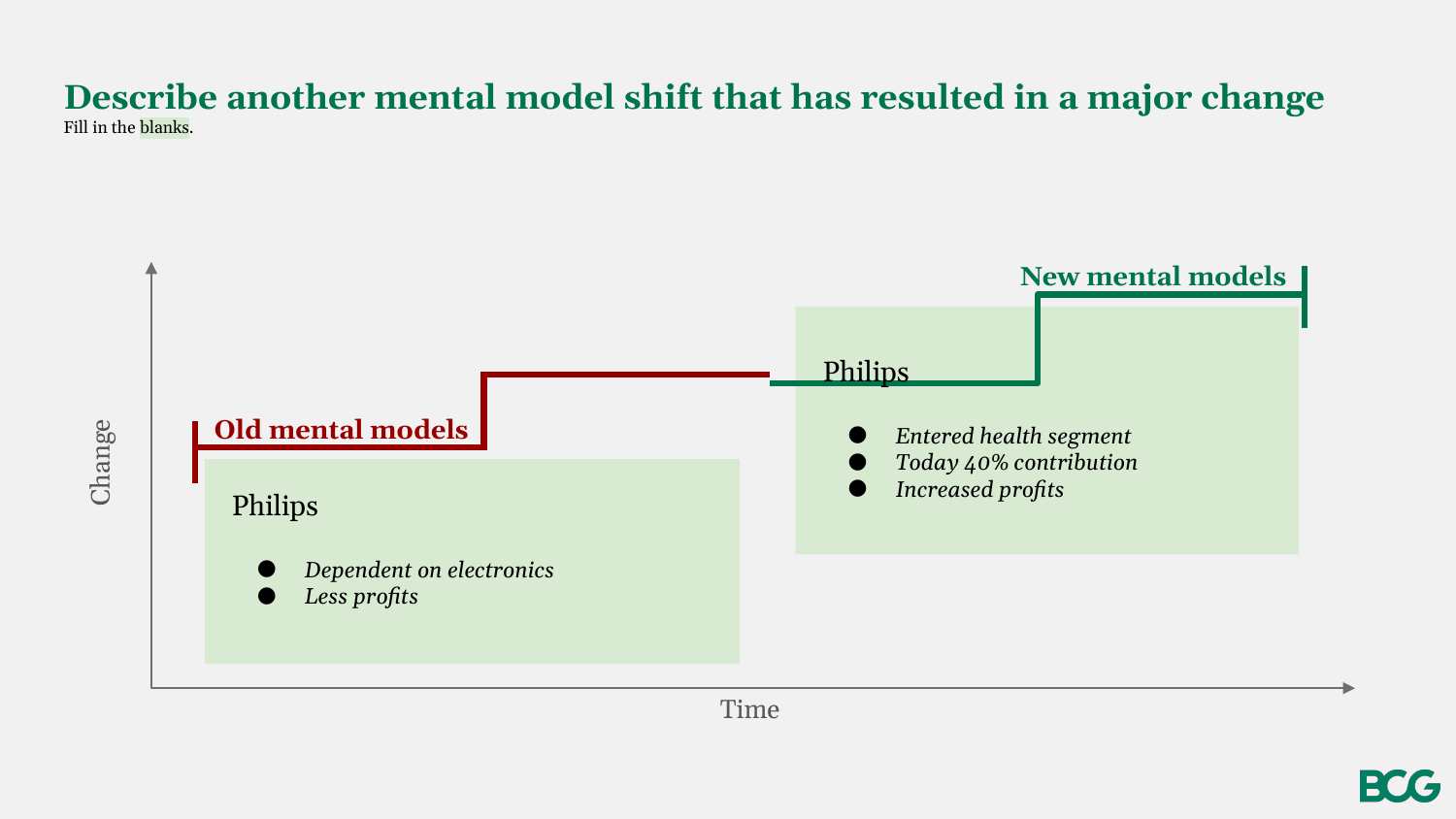

# Describe another mental model shift that has resulted in a major change
Fill in the blanks.
New mental models

Philips

Entered health segment
Today 40% contribution
Increased profits

Old mental models

Change
Philips

Dependent on electronics
Less profits

Time